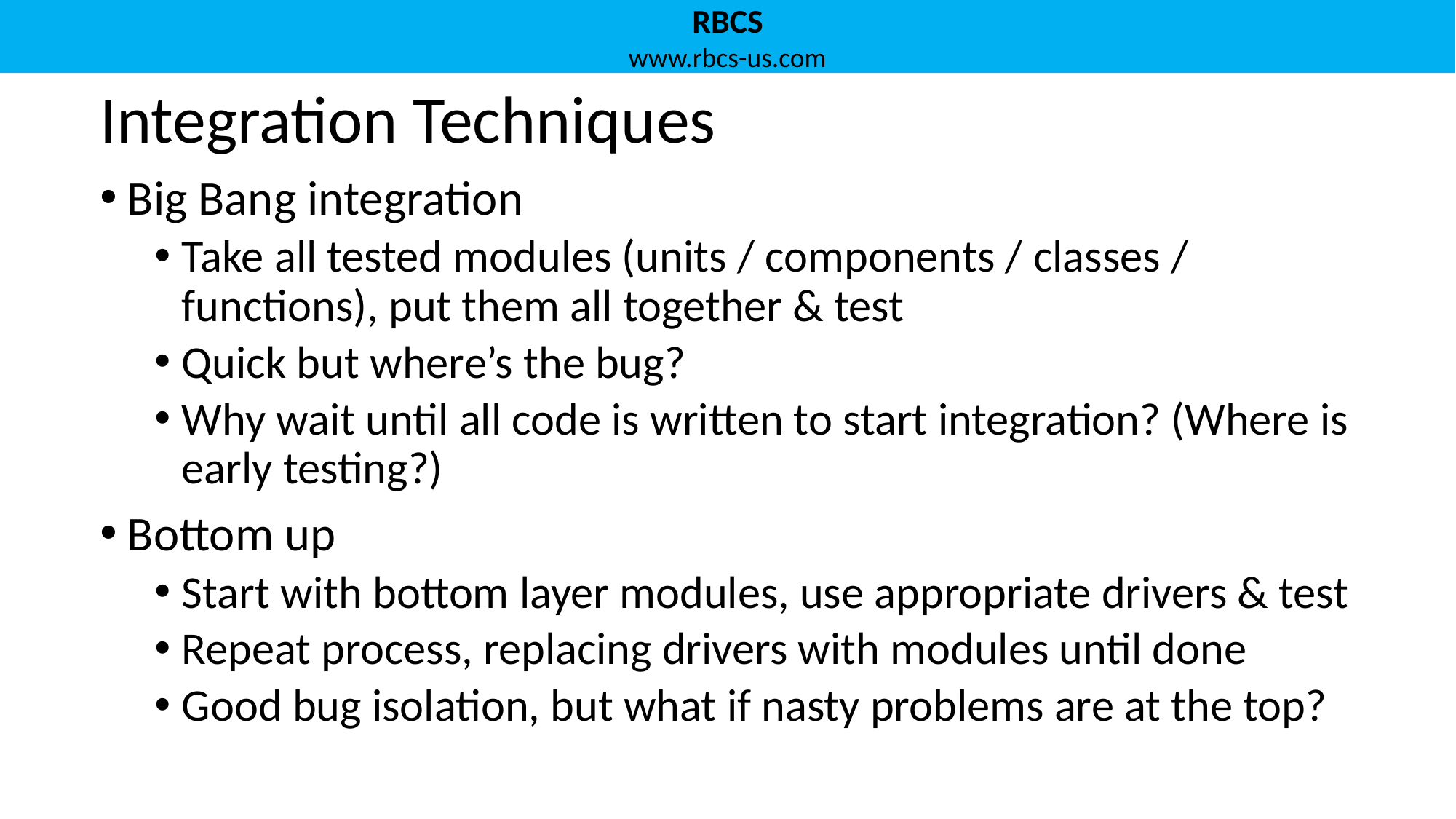

# Integration Techniques
Big Bang integration
Take all tested modules (units / components / classes / functions), put them all together & test
Quick but where’s the bug?
Why wait until all code is written to start integration? (Where is early testing?)
Bottom up
Start with bottom layer modules, use appropriate drivers & test
Repeat process, replacing drivers with modules until done
Good bug isolation, but what if nasty problems are at the top?